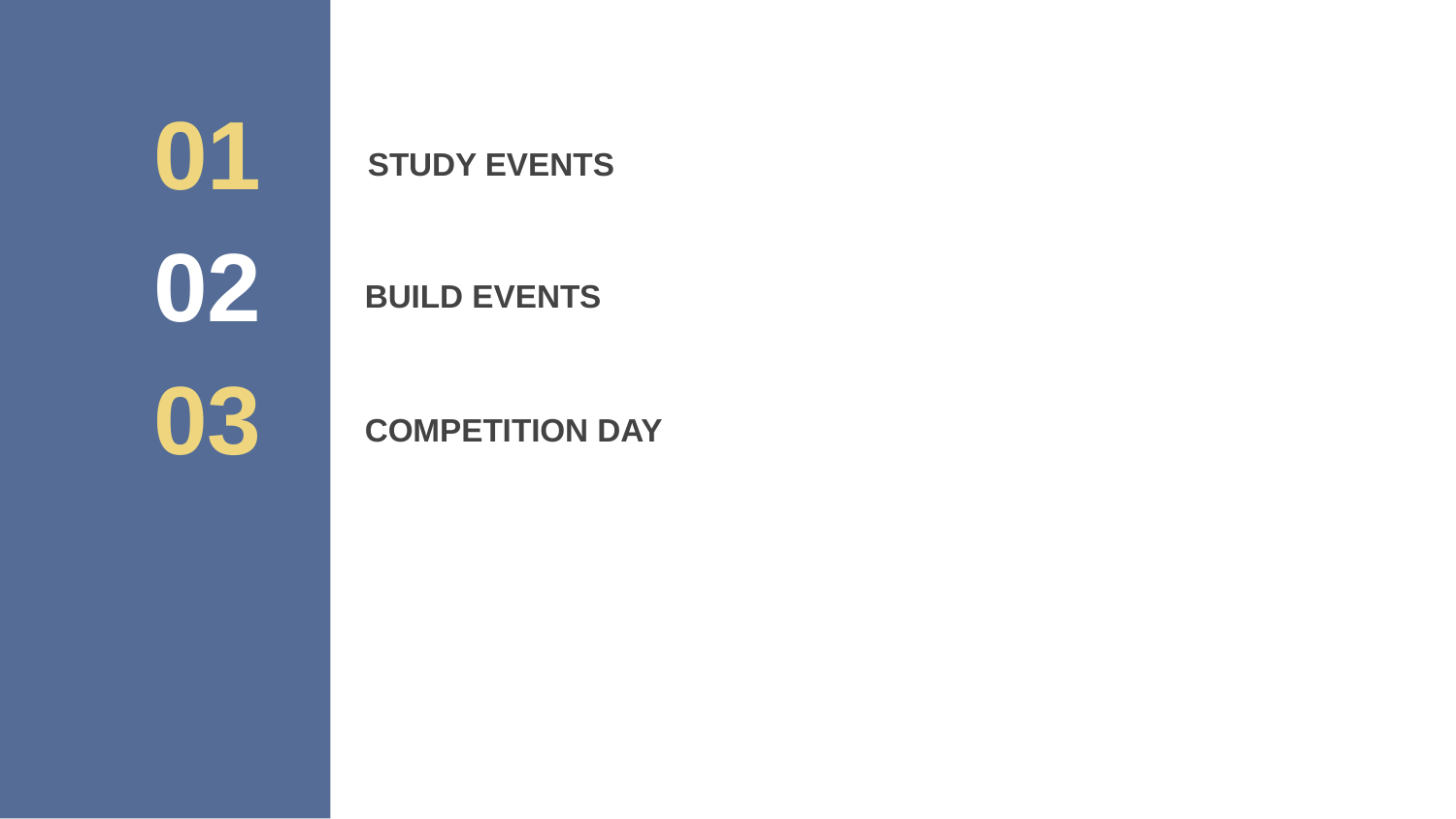

01
# STUDY EVENTS

02

BUILD EVENTS

03
COMPETITION DAY